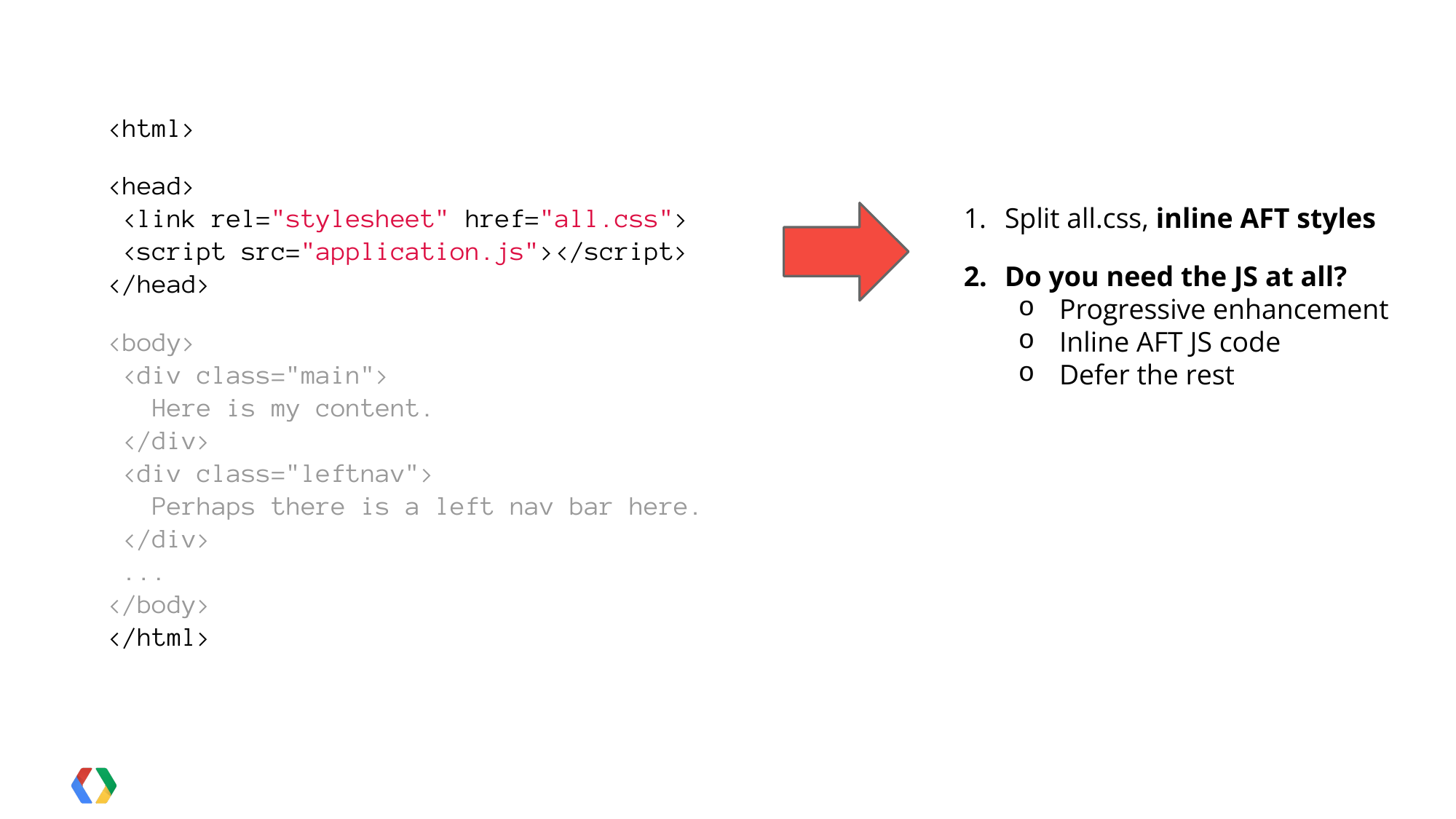

<html>

<head>
 <link rel="stylesheet" href="all.css">
 <script src="application.js"></script>
</head>

<body>
 <div class="main">
   Here is my content.
 </div>
 <div class="leftnav">
   Perhaps there is a left nav bar here.
 </div>
 ...
</body>
</html>

Split all.css, inline AFT styles

Do you need the JS at all?
Progressive enhancement
Inline AFT JS code
Defer the rest